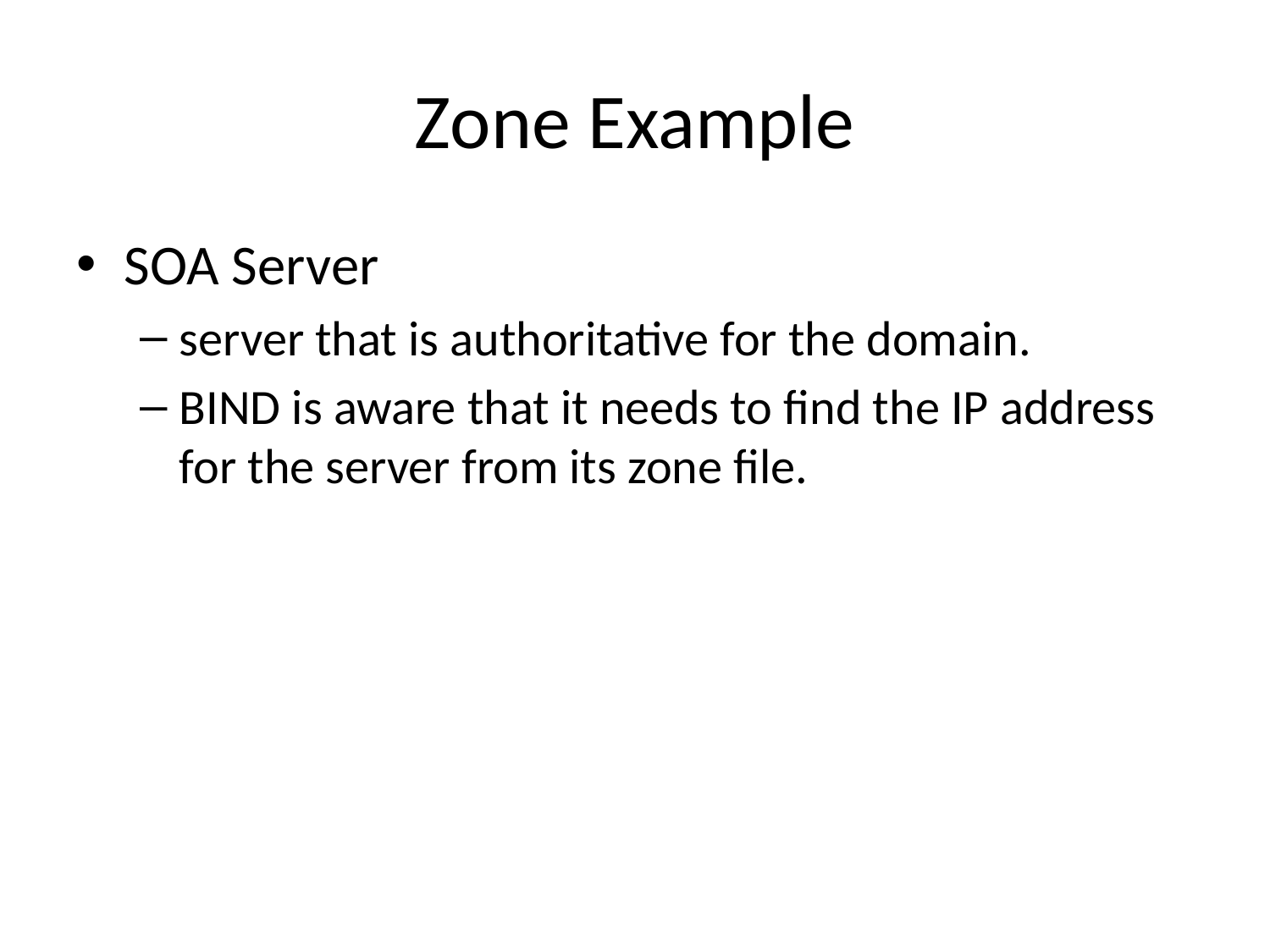

# Zone Example
SOA Server
server that is authoritative for the domain.
BIND is aware that it needs to find the IP address for the server from its zone file.